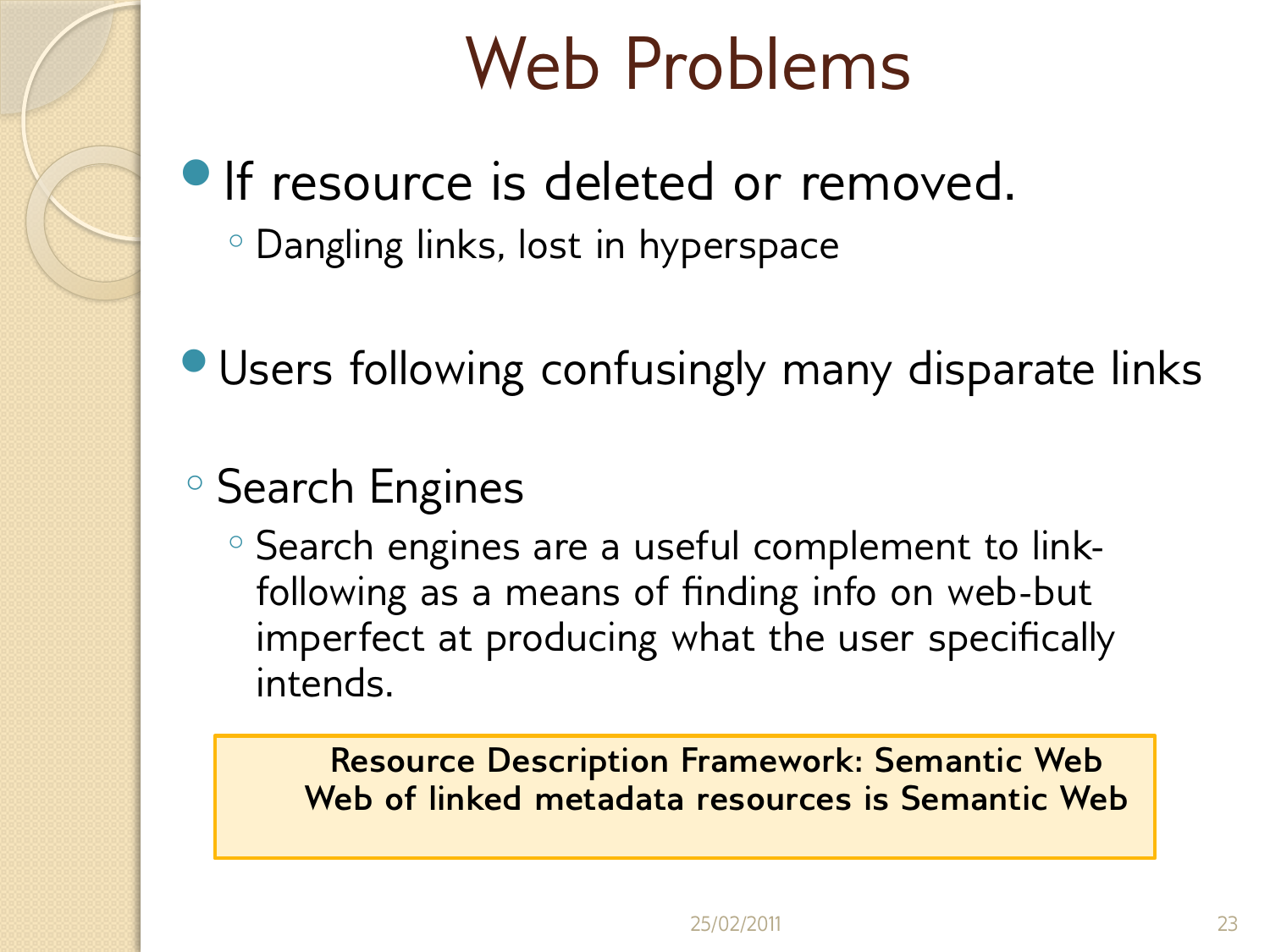

# Web Problems
If resource is deleted or removed.
Dangling links, lost in hyperspace

Users following confusingly many disparate links

Search Engines
Search engines are a useful complement to link-following as a means of finding info on web-but imperfect at producing what the user specifically intends.

Resource Description Framework: Semantic Web
Web of linked metadata resources is Semantic Web

25/02/2011
23